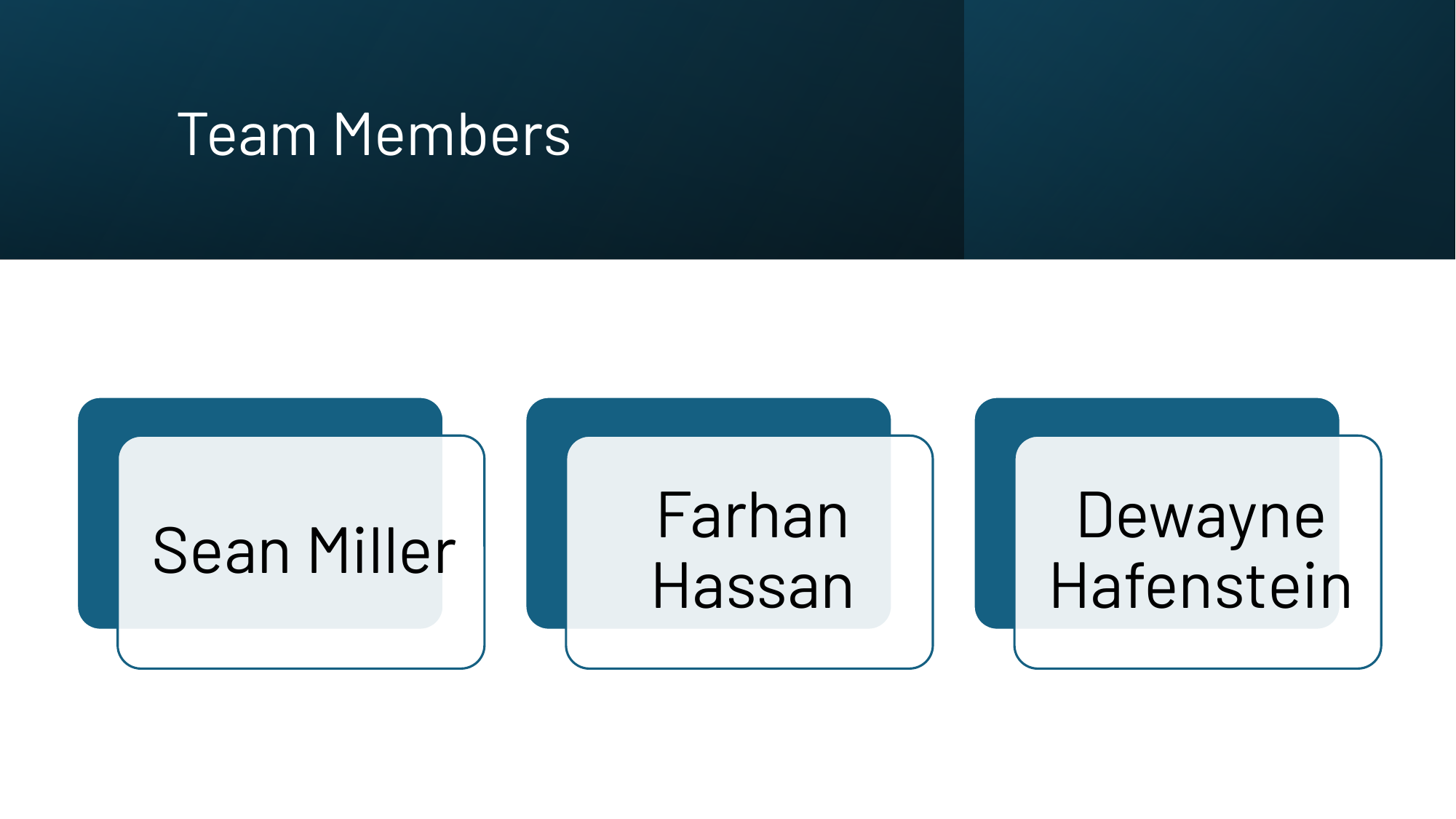

# Team Members
Sean Miller
Farhan Hassan
Dewayne Hafenstein